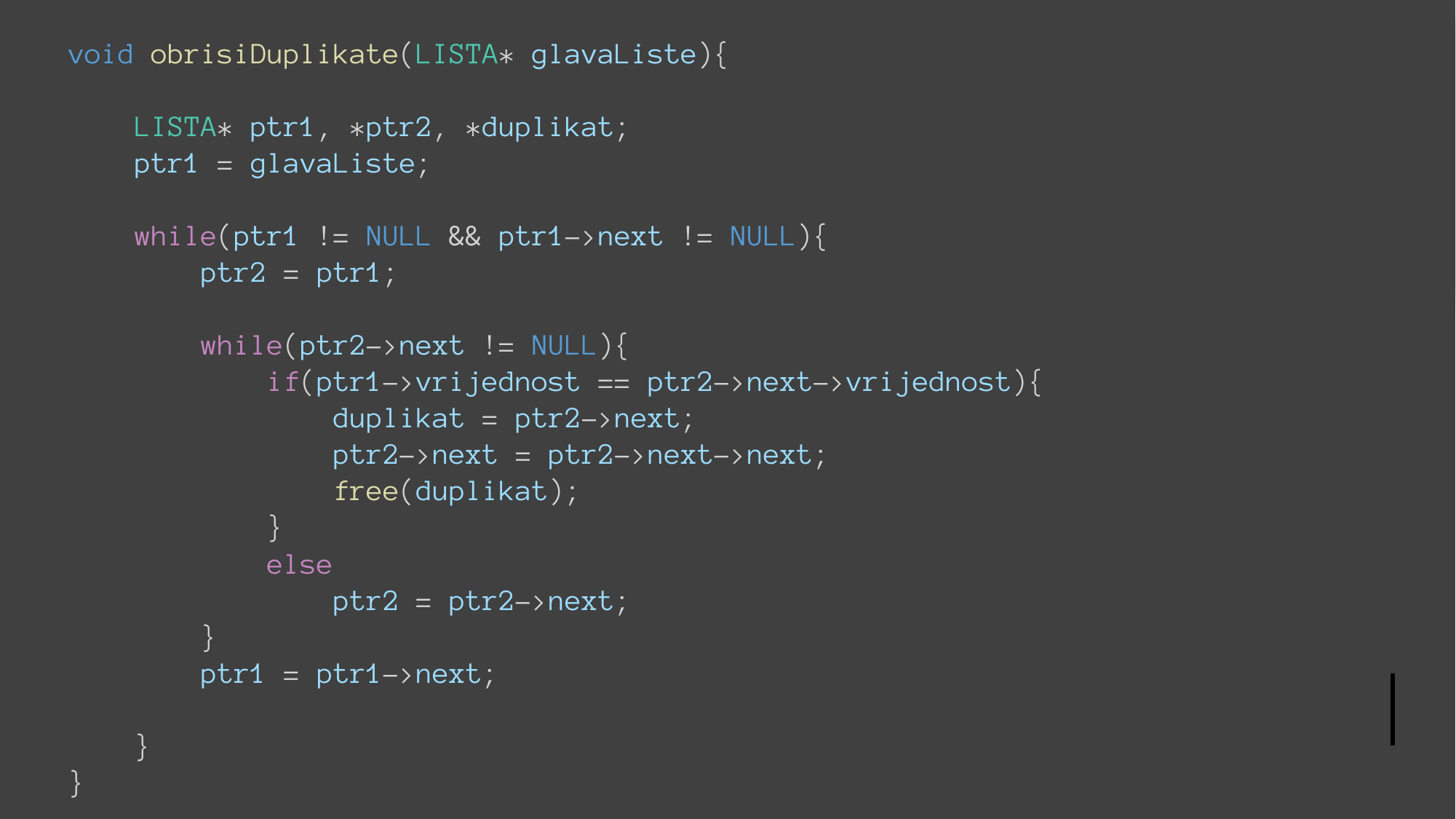

void obrisiDuplikate(LISTA* glavaListe){
    LISTA* ptr1, *ptr2, *duplikat;
    ptr1 = glavaListe;
    while(ptr1 != NULL && ptr1->next != NULL){
        ptr2 = ptr1;
        while(ptr2->next != NULL){
            if(ptr1->vrijednost == ptr2->next->vrijednost){
                duplikat = ptr2->next;
                ptr2->next = ptr2->next->next;
                free(duplikat);
            }
            else
                ptr2 = ptr2->next;
        }
        ptr1 = ptr1->next;
    }
}